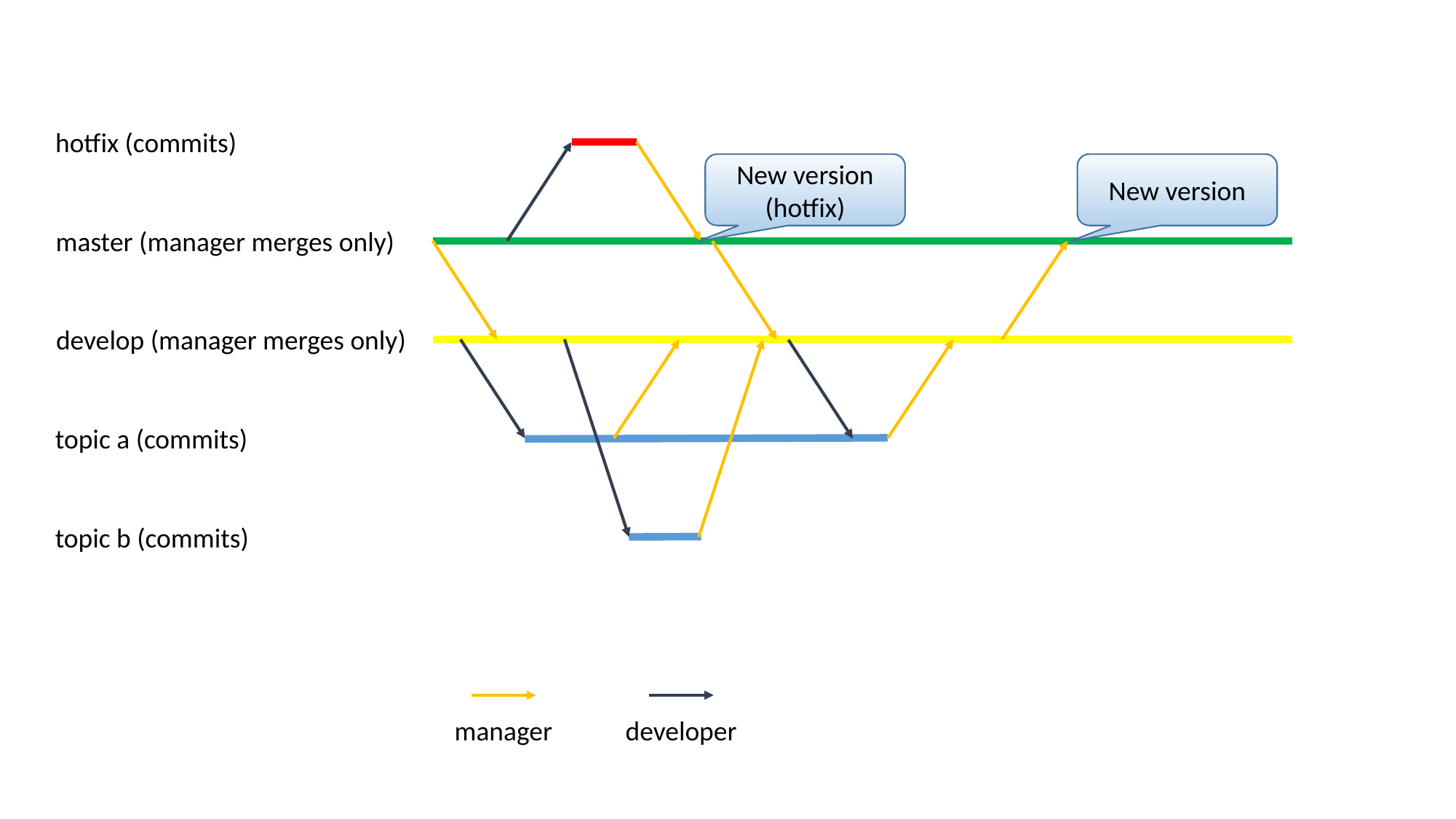

hotfix (commits)
New version
New version
(hotfix)
master (manager merges only)
develop (manager merges only)
topic a (commits)
topic b (commits)
manager
developer